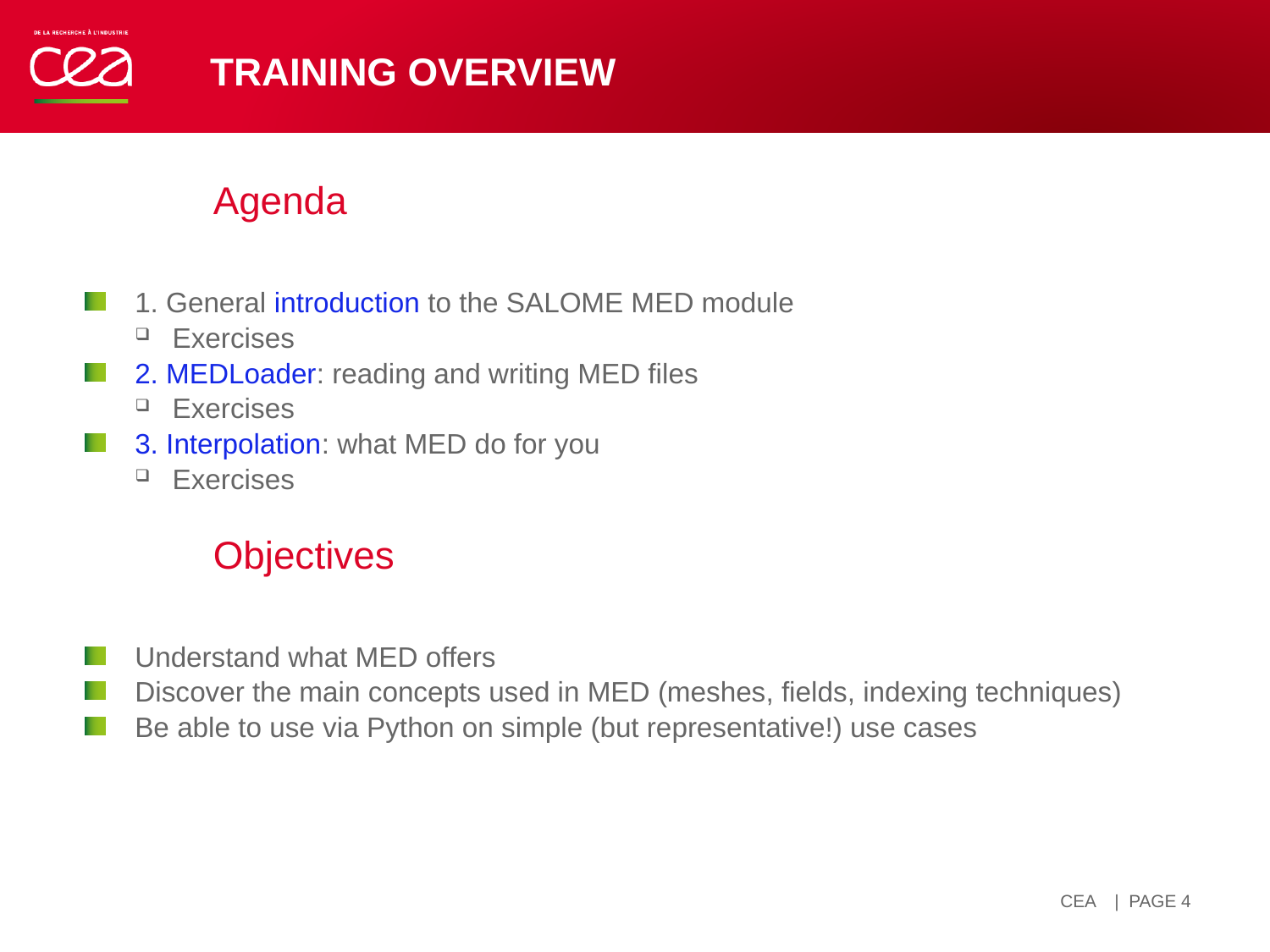

# Training Overview
Agenda

1. General introduction to the SALOME MED module
Exercises
2. MEDLoader: reading and writing MED files
Exercises
3. Interpolation: what MED do for you
Exercises

Objectives

Understand what MED offers
Discover the main concepts used in MED (meshes, fields, indexing techniques)
Be able to use via Python on simple (but representative!) use cases

|  PAGE 4
14 avril 2021
CEA